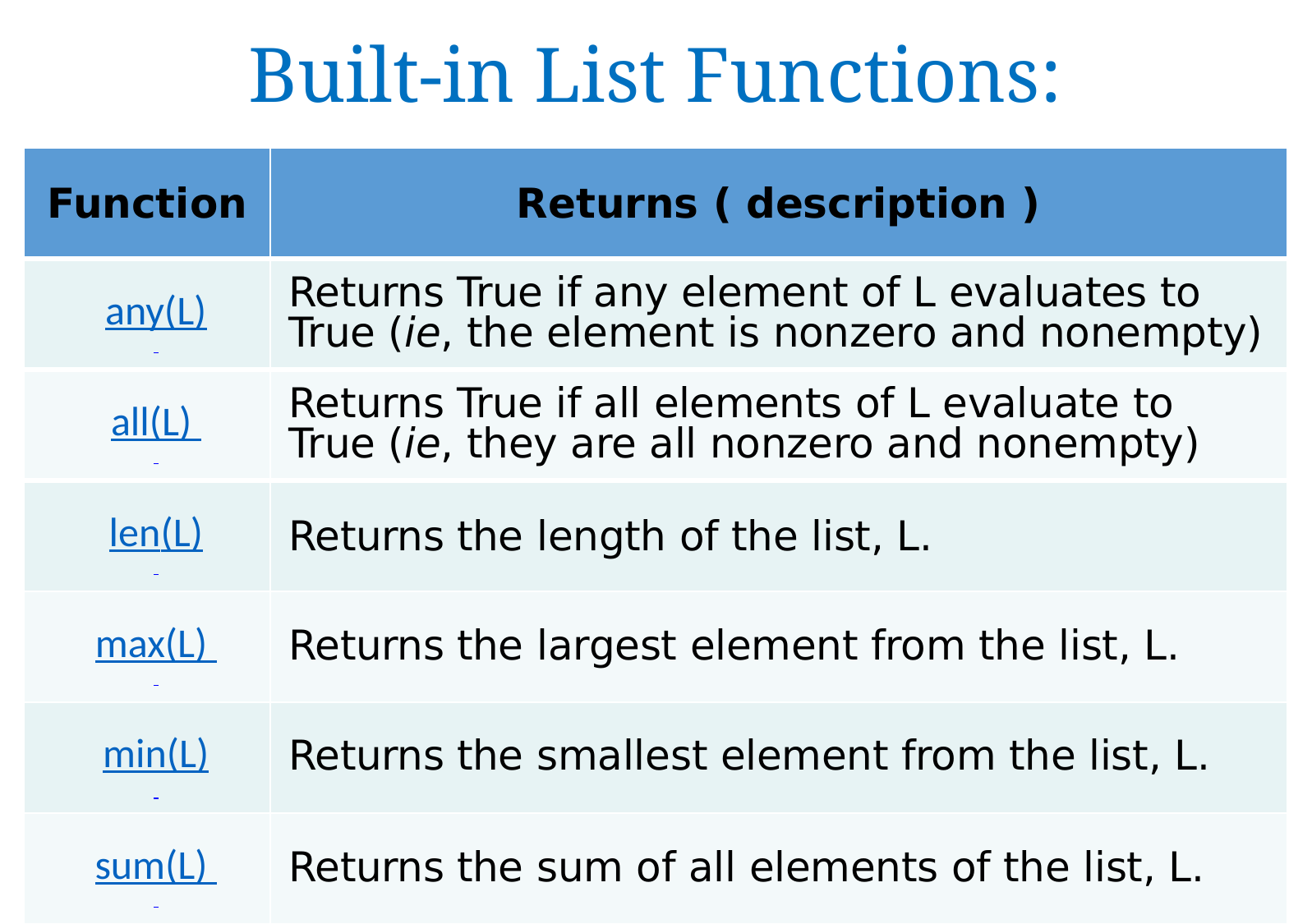

Built-in List Functions:
| Function | Returns ( description ) |
| --- | --- |
| any(L) | Returns True if any element of L evaluates to True (ie, the element is nonzero and nonempty) |
| all(L) | Returns True if all elements of L evaluate to True (ie, they are all nonzero and nonempty) |
| len(L) | Returns the length of the list, L. |
| max(L) | Returns the largest element from the list, L. |
| min(L) | Returns the smallest element from the list, L. |
| sum(L) | Returns the sum of all elements of the list, L. |